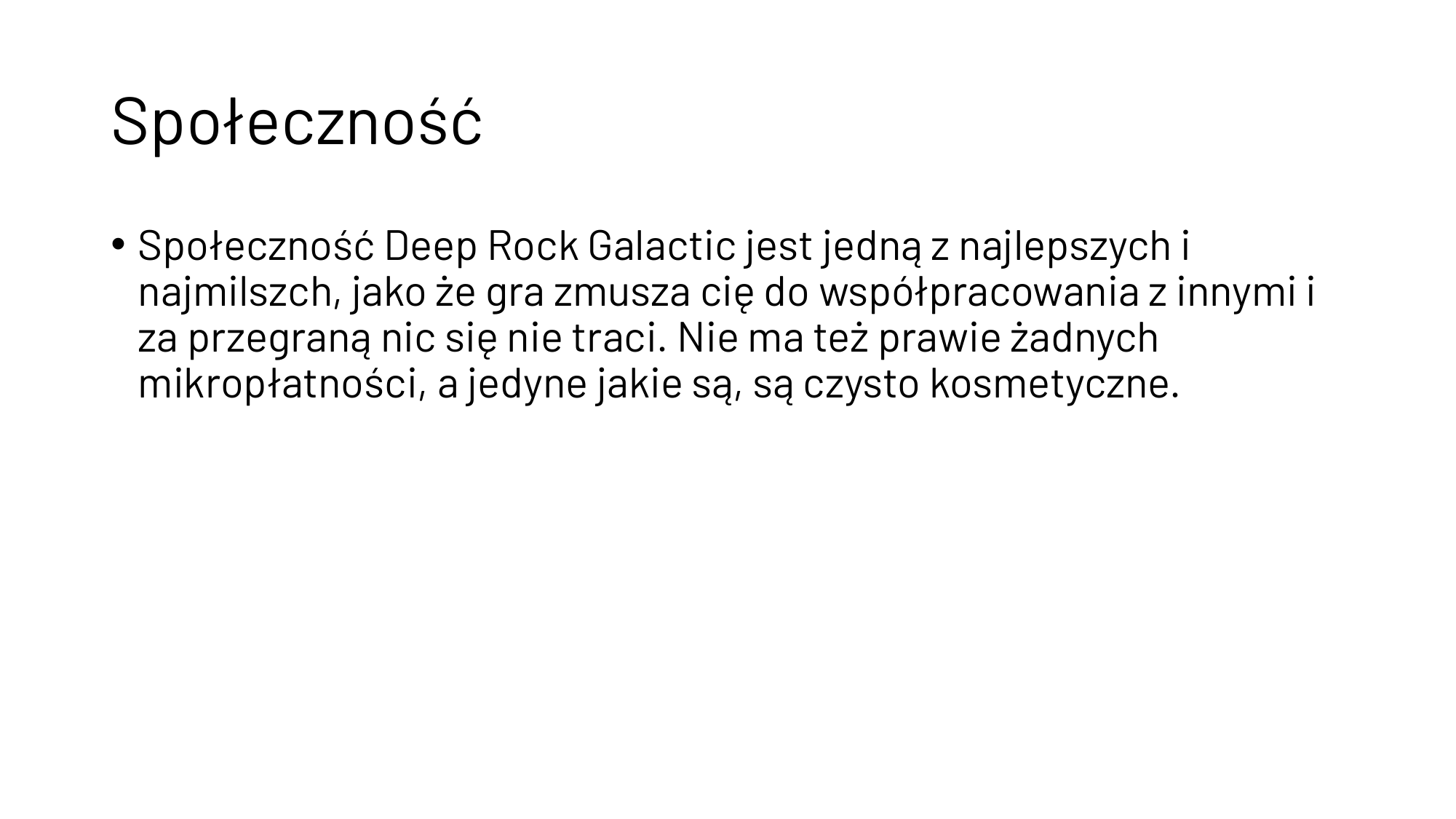

# Społeczność
Społeczność Deep Rock Galactic jest jedną z najlepszych i najmilszch, jako że gra zmusza cię do współpracowania z innymi i za przegraną nic się nie traci. Nie ma też prawie żadnych mikropłatności, a jedyne jakie są, są czysto kosmetyczne.